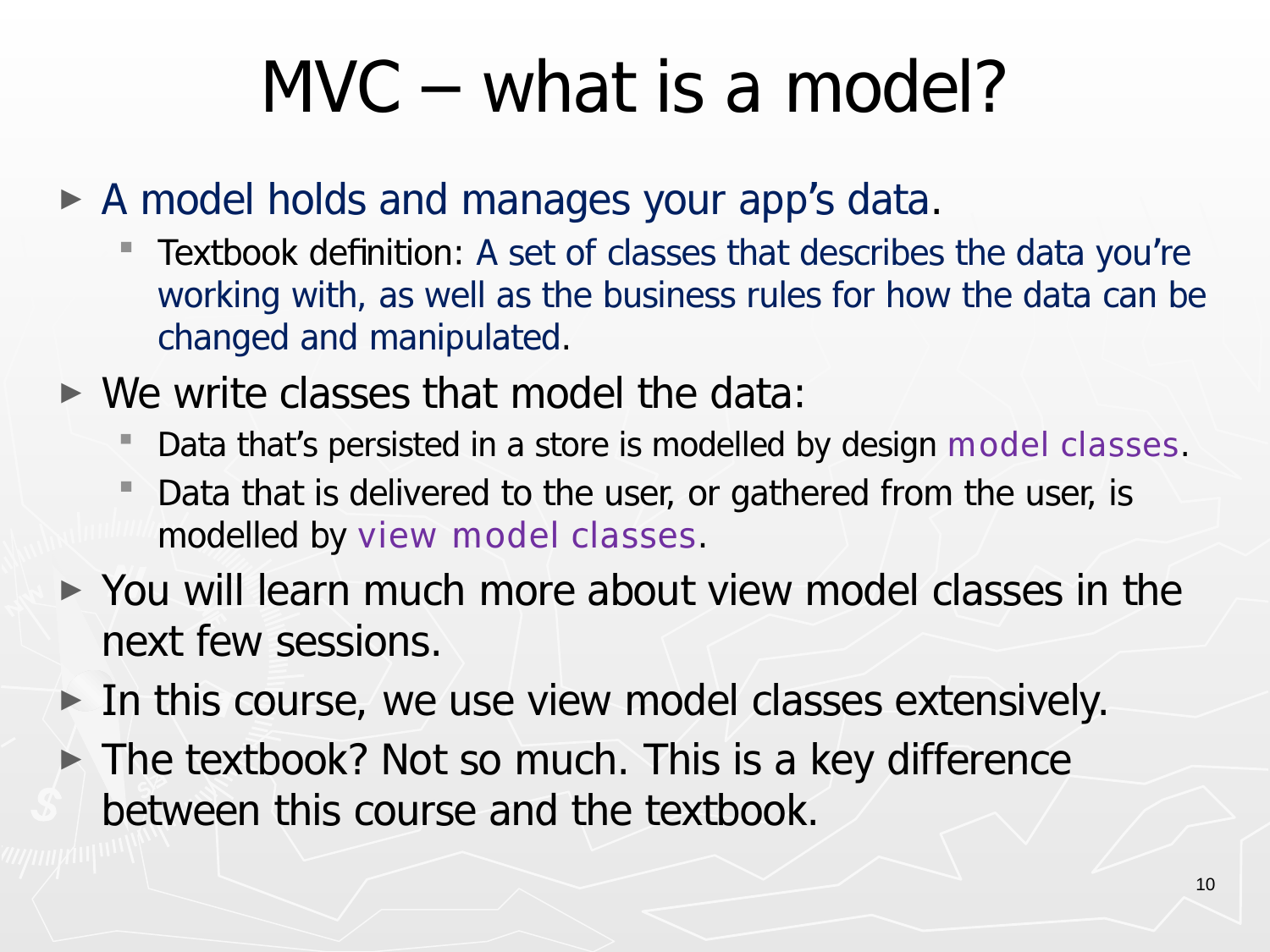

# MVC – what is a model?
A model holds and manages your app’s data.
Textbook definition: A set of classes that describes the data you’re working with, as well as the business rules for how the data can be changed and manipulated.
We write classes that model the data:
Data that’s persisted in a store is modelled by design model classes.
Data that is delivered to the user, or gathered from the user, is modelled by view model classes.
You will learn much more about view model classes in the next few sessions.
In this course, we use view model classes extensively.
The textbook? Not so much. This is a key difference between this course and the textbook.

10